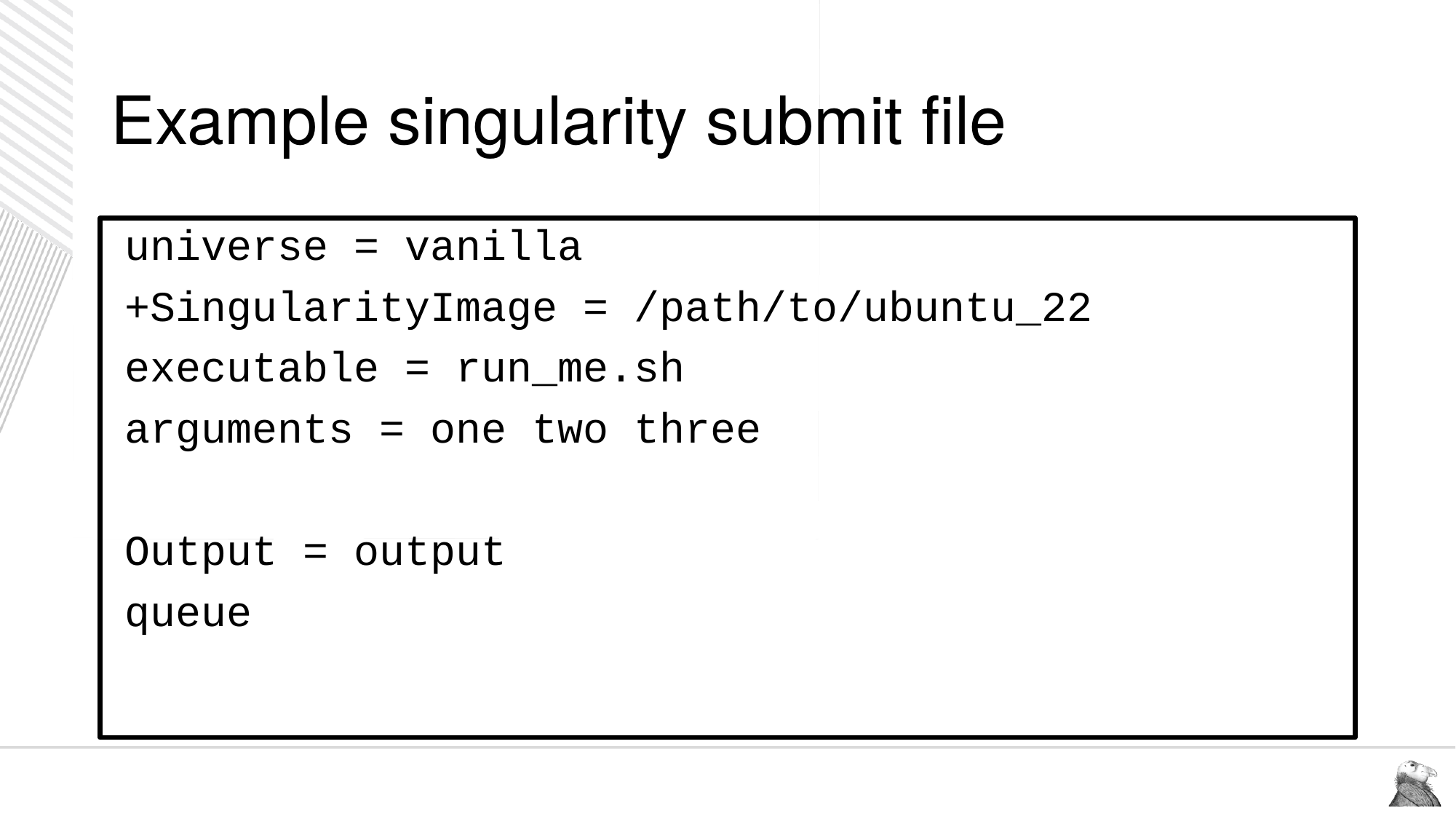

# Example singularity submit file
universe = vanilla
+SingularityImage = /path/to/ubuntu_22
executable = run_me.sh
arguments = one two three

Output = output
queue